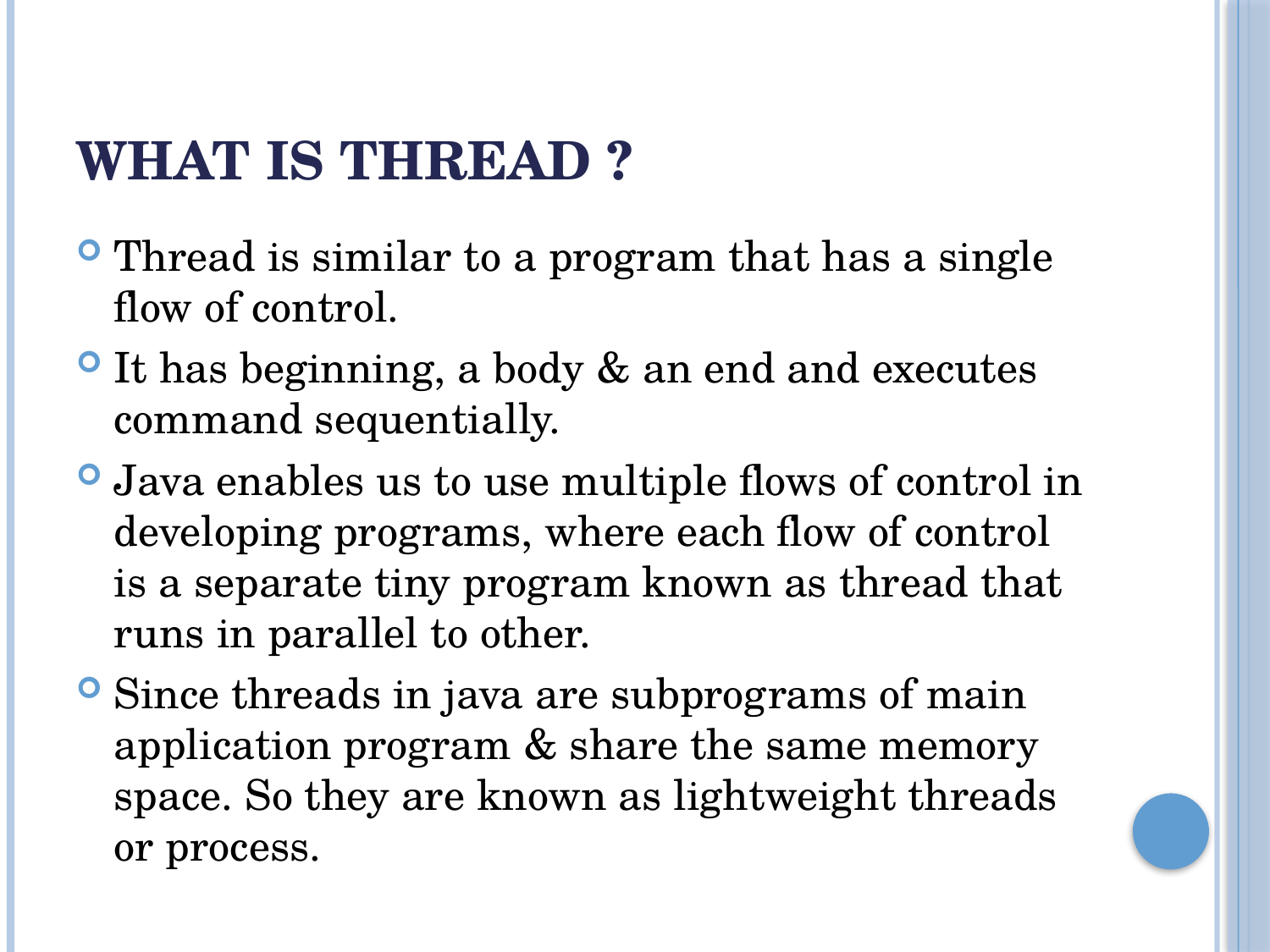

# What is Thread ?
Thread is similar to a program that has a single flow of control.
It has beginning, a body & an end and executes command sequentially.
Java enables us to use multiple flows of control in developing programs, where each flow of control is a separate tiny program known as thread that runs in parallel to other.
Since threads in java are subprograms of main application program & share the same memory space. So they are known as lightweight threads or process.